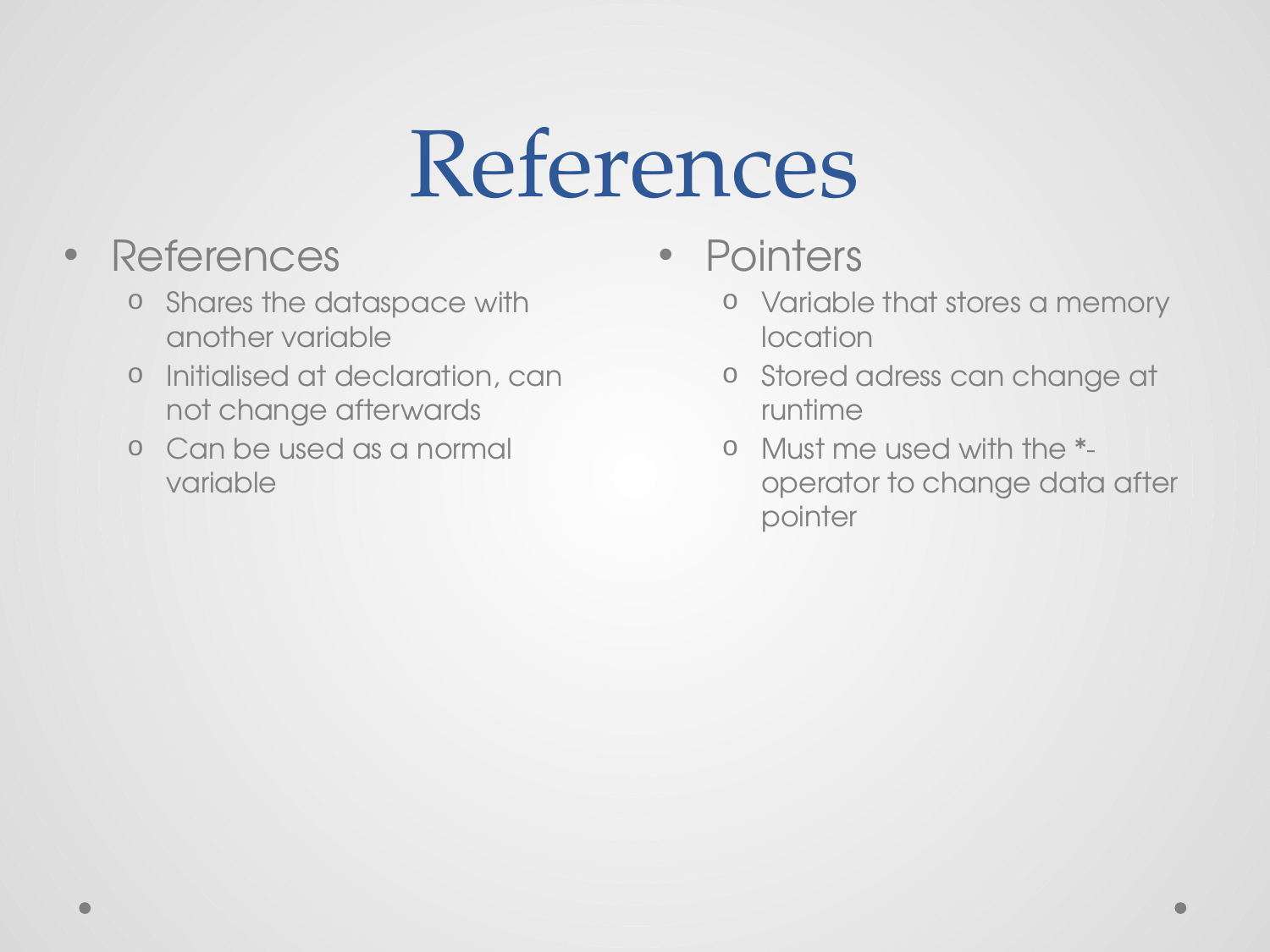

# References
References
Shares the dataspace with another variable
Initialised at declaration, can not change afterwards
Can be used as a normal variable

Pointers
Variable that stores a memory location
Stored adress can change at runtime
Must me used with the *-operator to change data after pointer